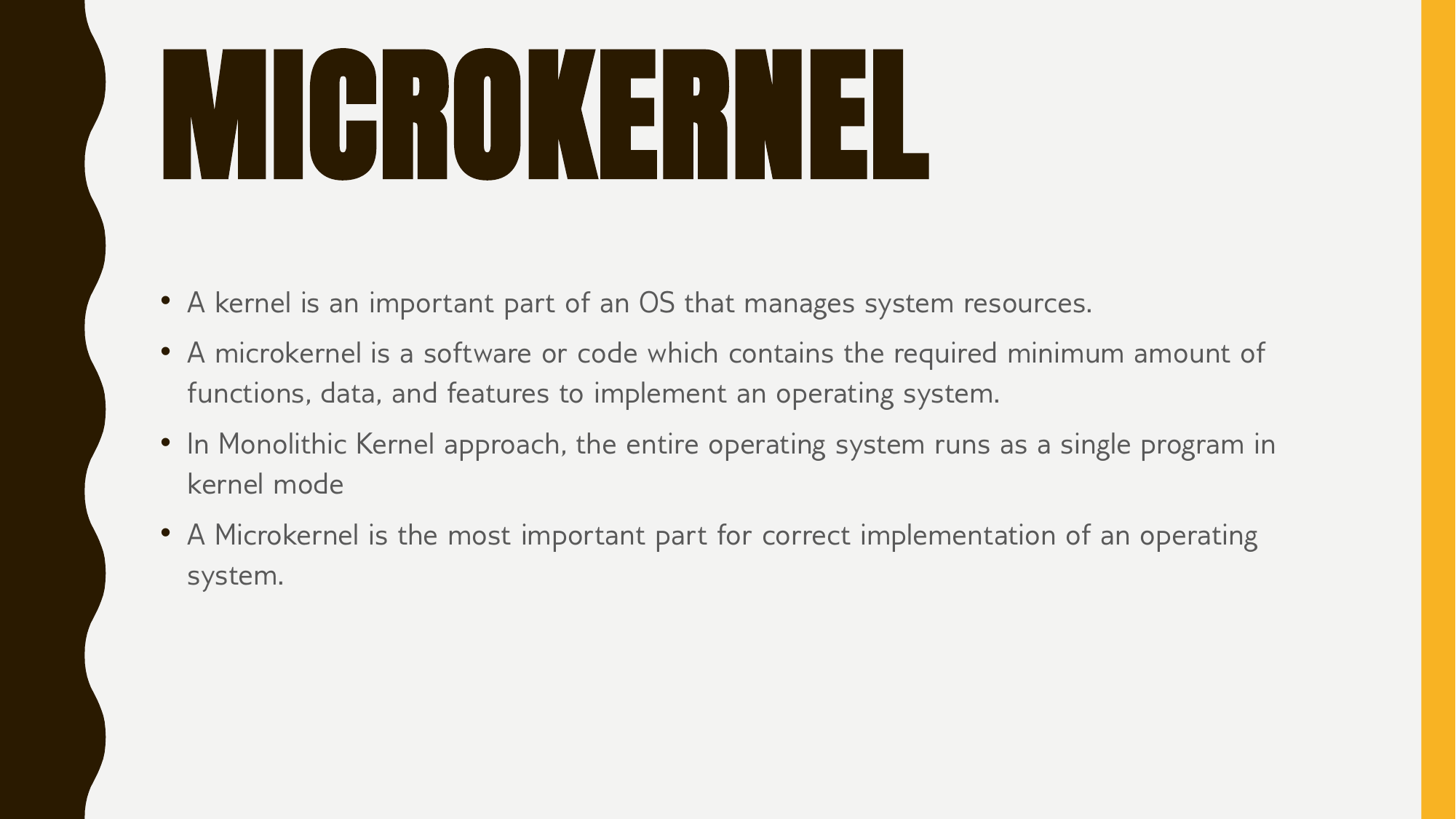

# MicroKernel
A kernel is an important part of an OS that manages system resources.
A microkernel is a software or code which contains the required minimum amount of functions, data, and features to implement an operating system.
In Monolithic Kernel approach, the entire operating system runs as a single program in kernel mode
A Microkernel is the most important part for correct implementation of an operating system.